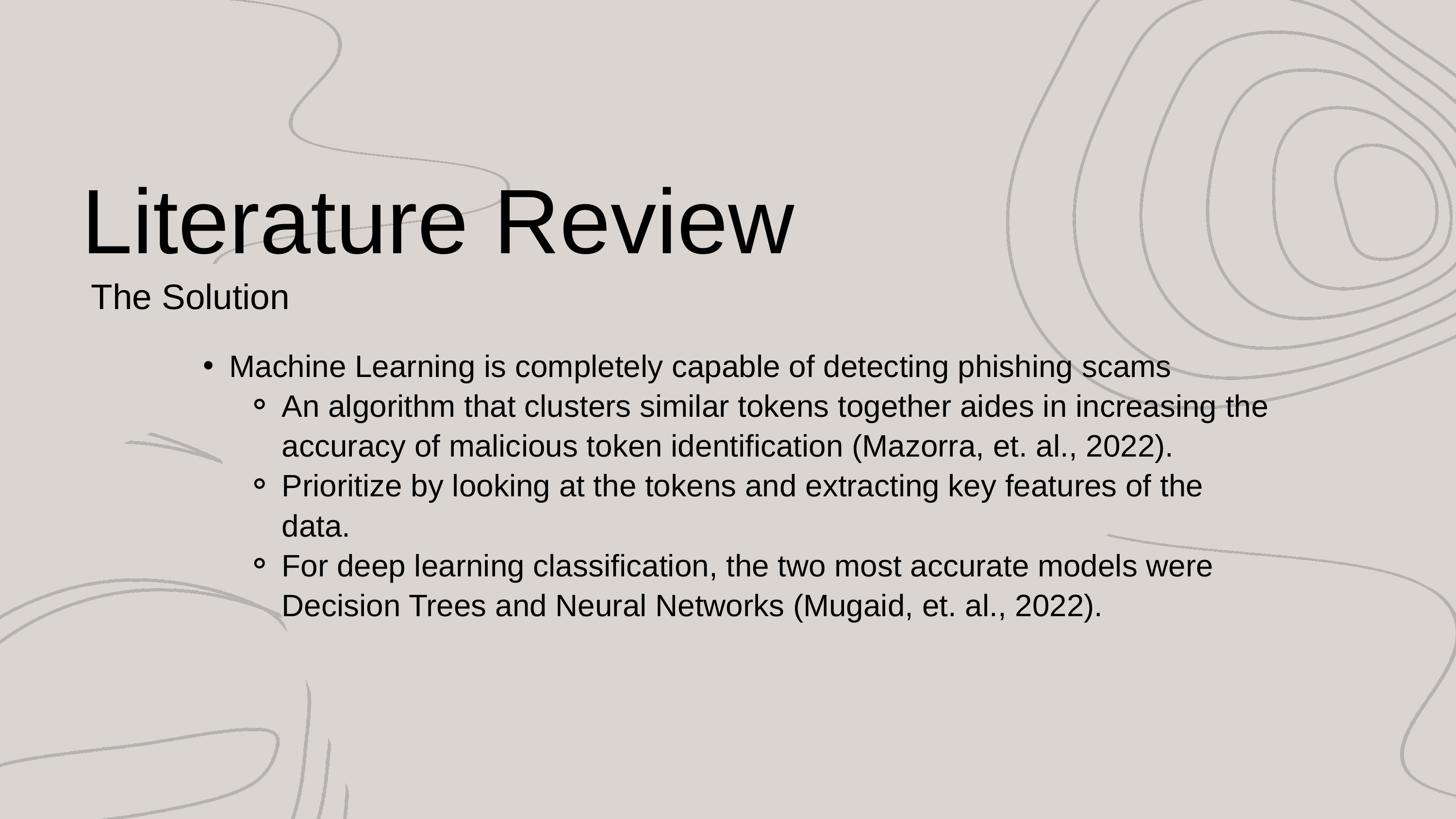

Literature Review
The Solution
Machine Learning is completely capable of detecting phishing scams
An algorithm that clusters similar tokens together aides in increasing the accuracy of malicious token identification (Mazorra, et. al., 2022).
Prioritize by looking at the tokens and extracting key features of the data.
For deep learning classification, the two most accurate models were Decision Trees and Neural Networks (Mugaid, et. al., 2022).